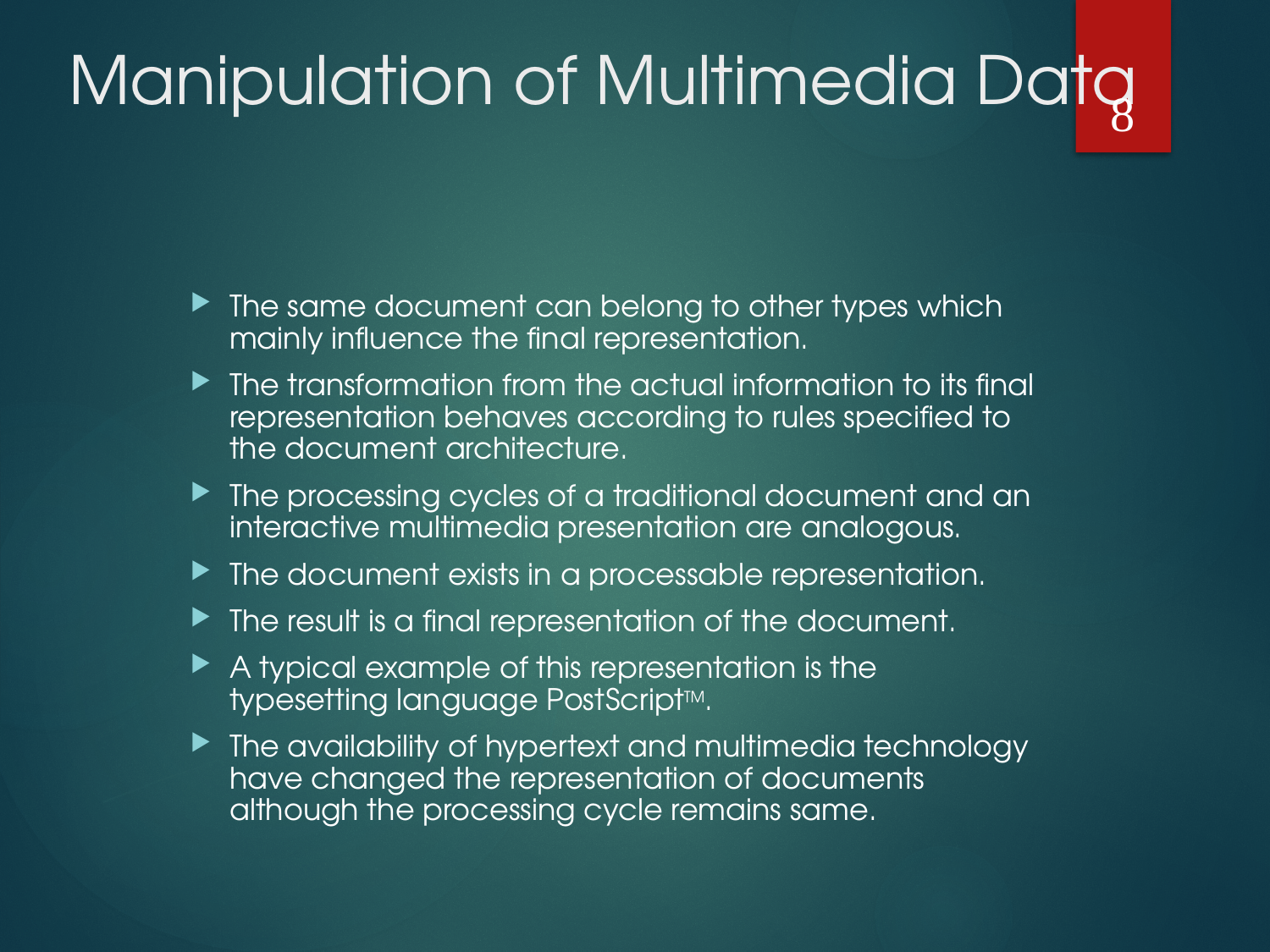

# Manipulation of Multimedia Data
8
The same document can belong to other types which mainly influence the final representation.
The transformation from the actual information to its final representation behaves according to rules specified to the document architecture.
The processing cycles of a traditional document and an interactive multimedia presentation are analogous.
The document exists in a processable representation.
The result is a final representation of the document.
A typical example of this representation is the typesetting language PostScriptTM.
The availability of hypertext and multimedia technology have changed the representation of documents although the processing cycle remains same.